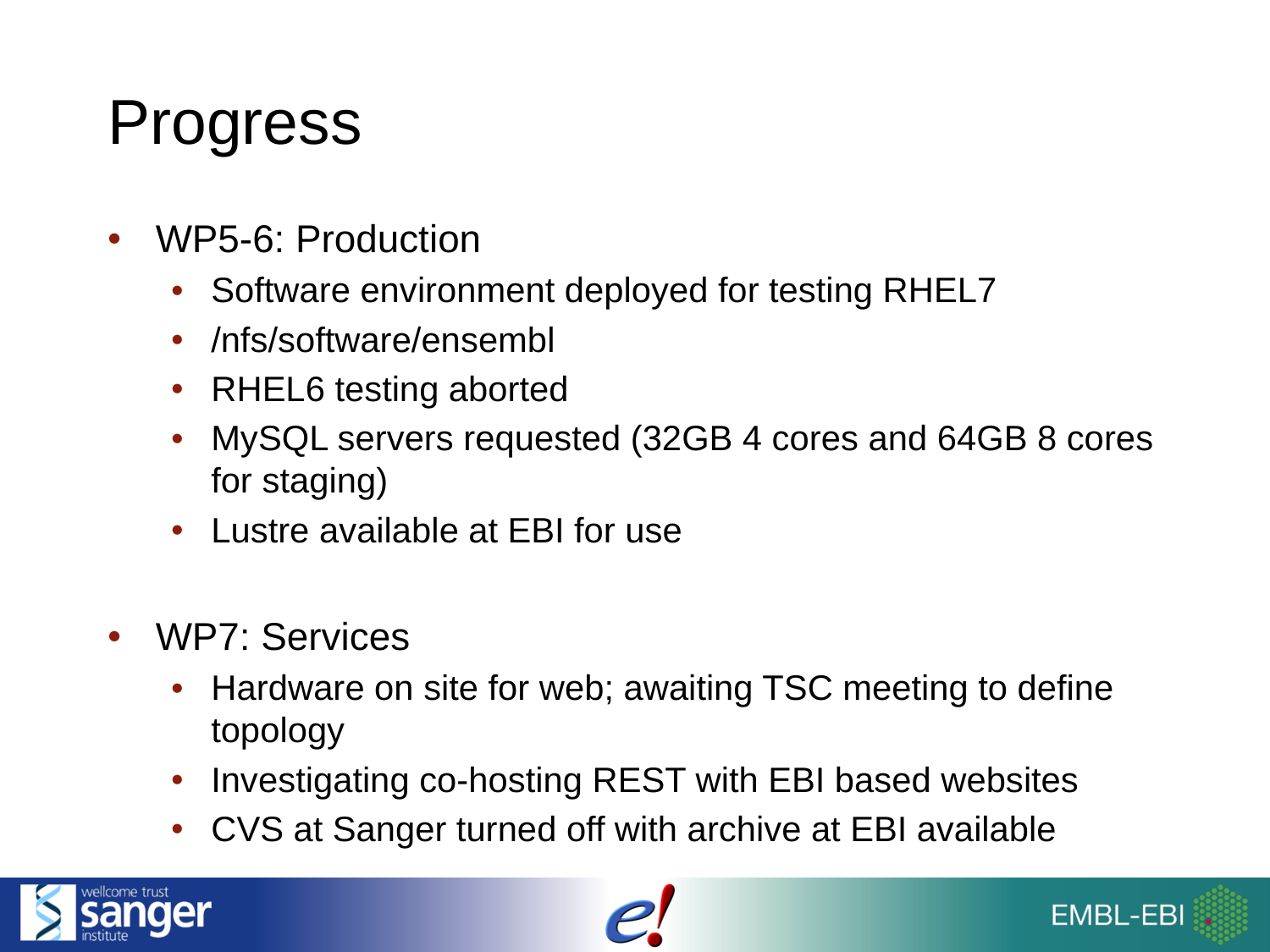

# Progress
WP5-6: Production
Software environment deployed for testing RHEL7
/nfs/software/ensembl
RHEL6 testing aborted
MySQL servers requested (32GB 4 cores and 64GB 8 cores for staging)
Lustre available at EBI for use

WP7: Services
Hardware on site for web; awaiting TSC meeting to define topology
Investigating co-hosting REST with EBI based websites
CVS at Sanger turned off with archive at EBI available